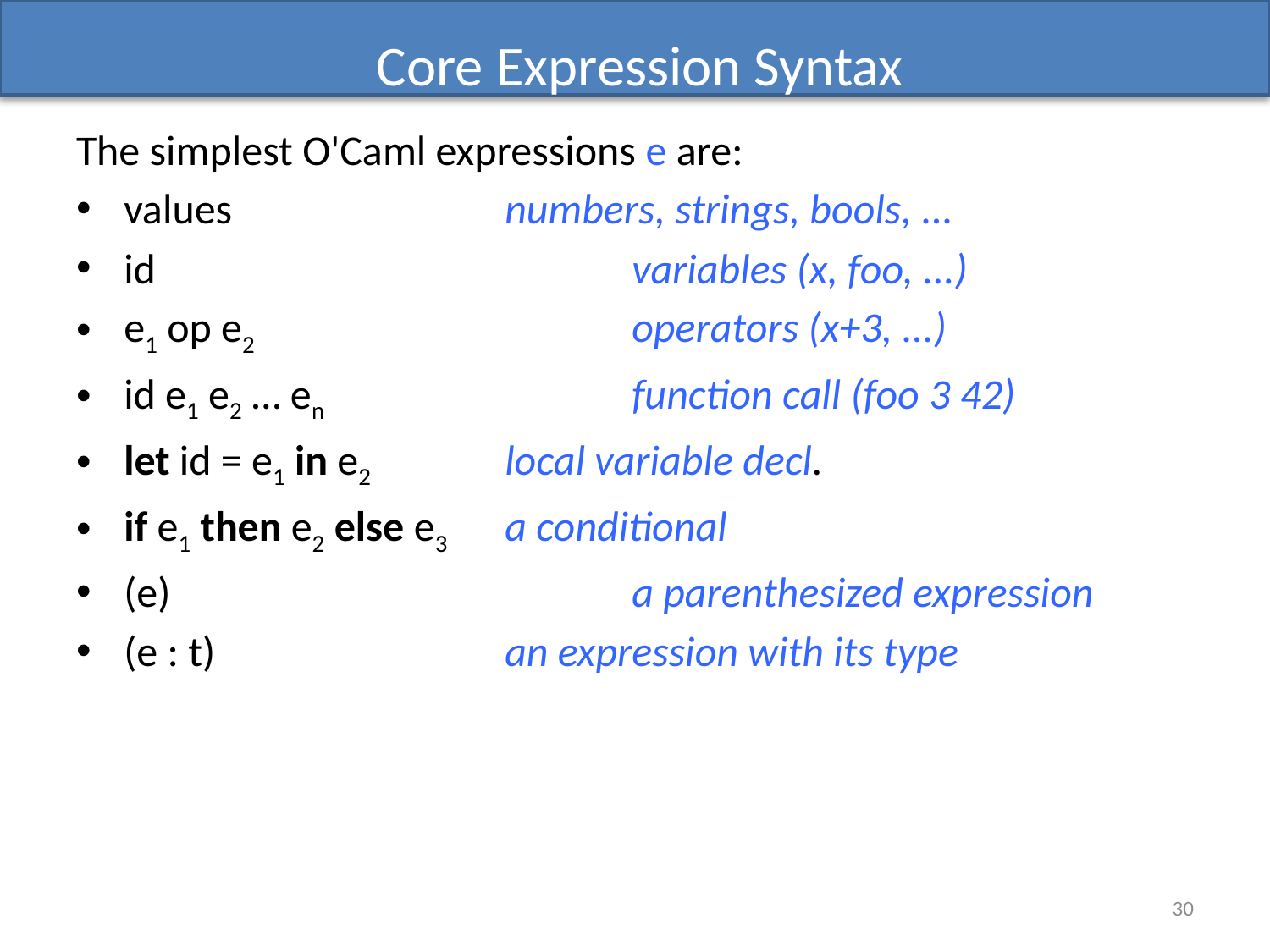

# Core Expression Syntax
The simplest O'Caml expressions e are:
values			numbers, strings, bools, ...
id				variables (x, foo, ...)
e1 op e2			operators (x+3, ...)
id e1 e2 … en			function call (foo 3 42)
let id = e1 in e2		local variable decl.
if e1 then e2 else e3    	a conditional
(e)				a parenthesized expression
(e : t)			an expression with its type
30